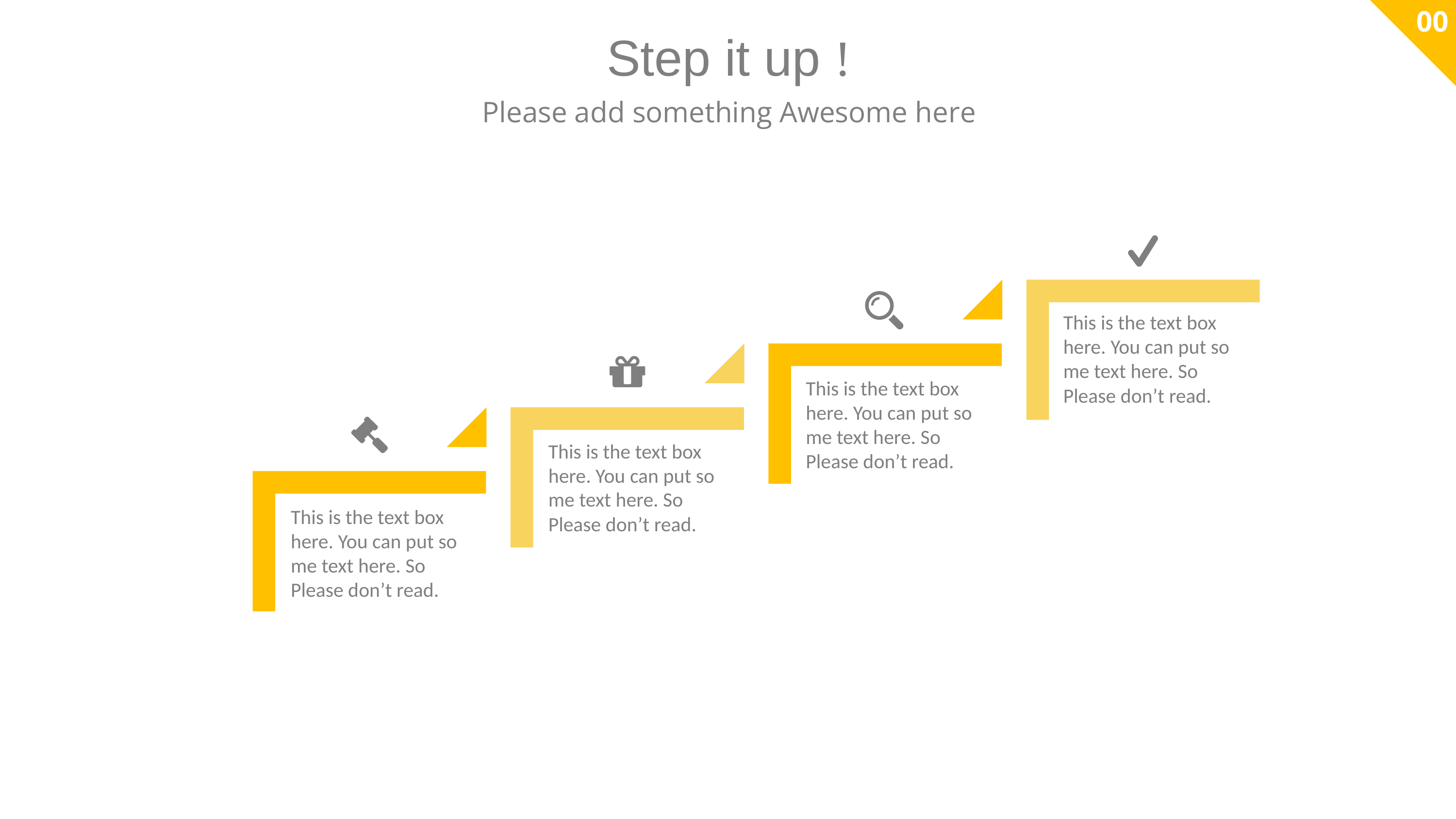

00
Step it up !
Please add something Awesome here

This is the text box here. You can put so
me text here. So
Please don’t read.

This is the text box here. You can put so
me text here. So
Please don’t read.

This is the text box here. You can put so
me text here. So
Please don’t read.
This is the text box here. You can put so
me text here. So
Please don’t read.